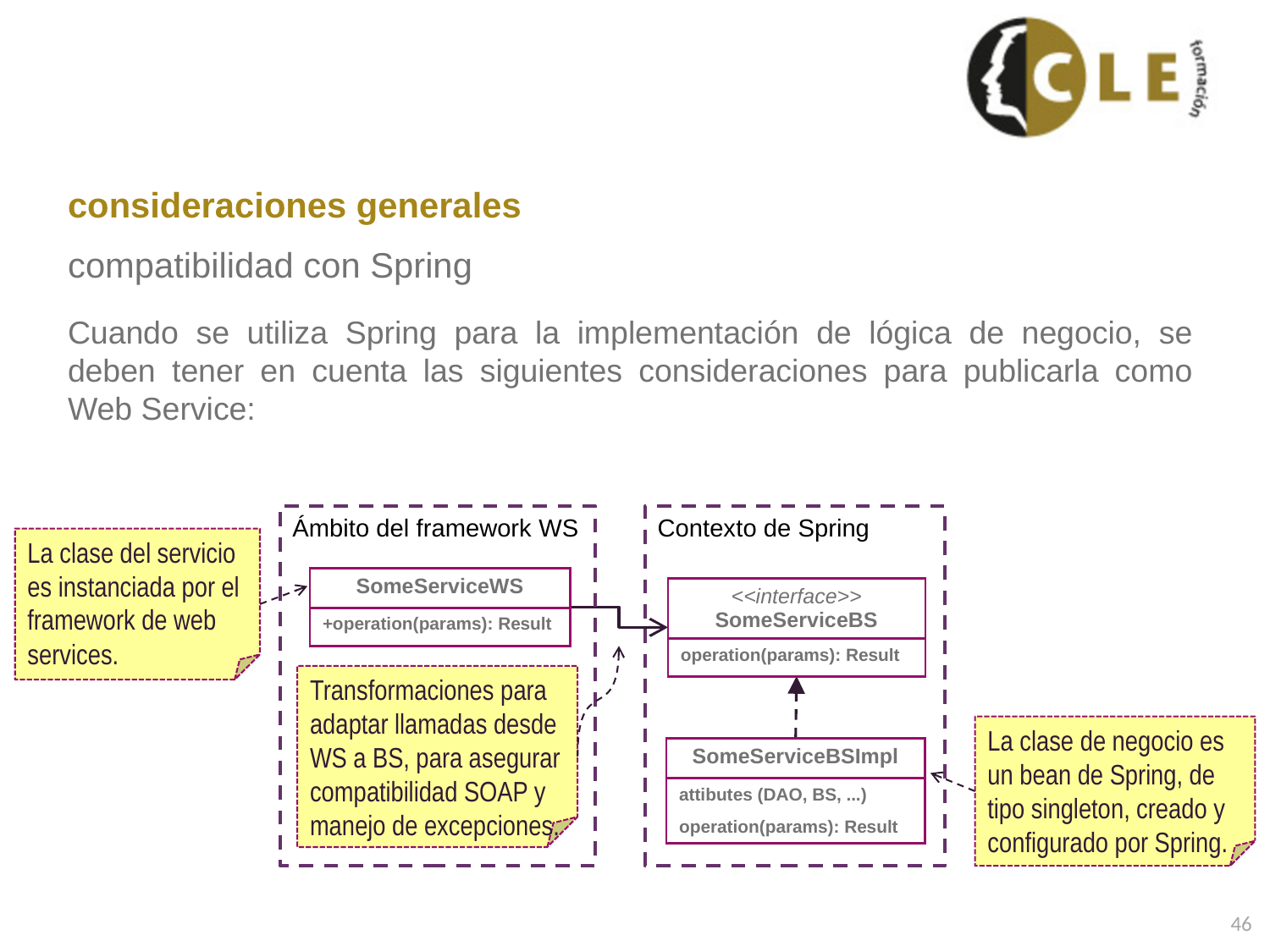

# consideraciones generales
compatibilidad con Spring
Cuando se utiliza Spring para la implementación de lógica de negocio, se deben tener en cuenta las siguientes consideraciones para publicarla como Web Service:
Ámbito del framework WS
Contexto de Spring
La clase del servicio es instanciada por el framework de web services.
| SomeServiceWS |
| --- |
| +operation(params): Result |
| <<interface>> SomeServiceBS |
| --- |
| operation(params): Result |
Transformaciones para adaptar llamadas desde WS a BS, para asegurar compatibilidad SOAP y manejo de excepciones.
La clase de negocio es un bean de Spring, de tipo singleton, creado y configurado por Spring.
| SomeServiceBSImpl |
| --- |
| attibutes (DAO, BS, ...) |
| operation(params): Result |
46